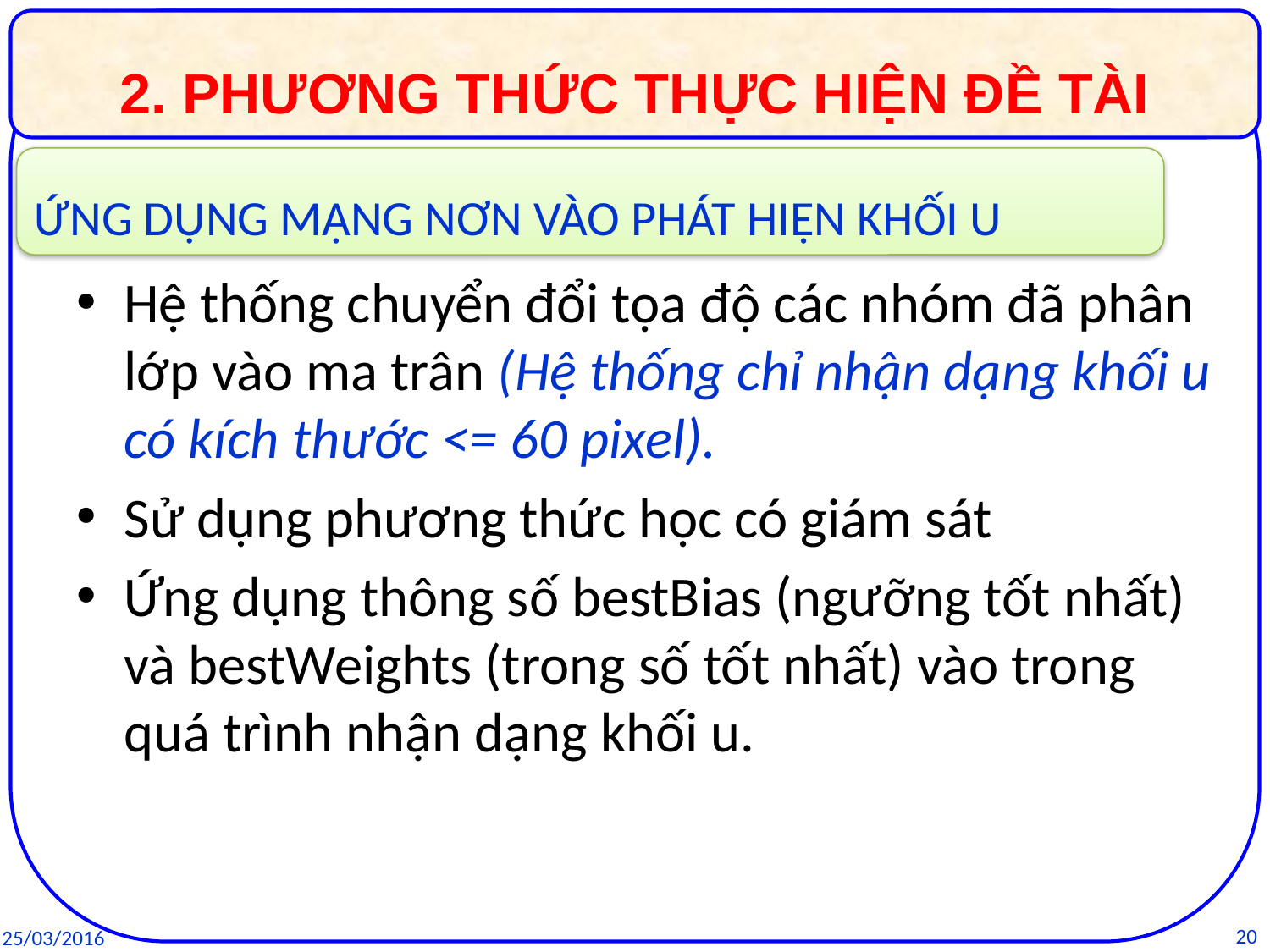

2. PHƯƠNG THỨC THỰC HIỆN ĐỀ TÀI
ỨNG DỤNG MẠNG NƠN VÀO PHÁT HIỆN KHỐI U
Hệ thống chuyển đổi tọa độ các nhóm đã phân lớp vào ma trân (Hệ thống chỉ nhận dạng khối u có kích thước <= 60 pixel).
Sử dụng phương thức học có giám sát
Ứng dụng thông số bestBias (ngưỡng tốt nhất) và bestWeights (trong số tốt nhất) vào trong quá trình nhận dạng khối u.
20
25/03/2016